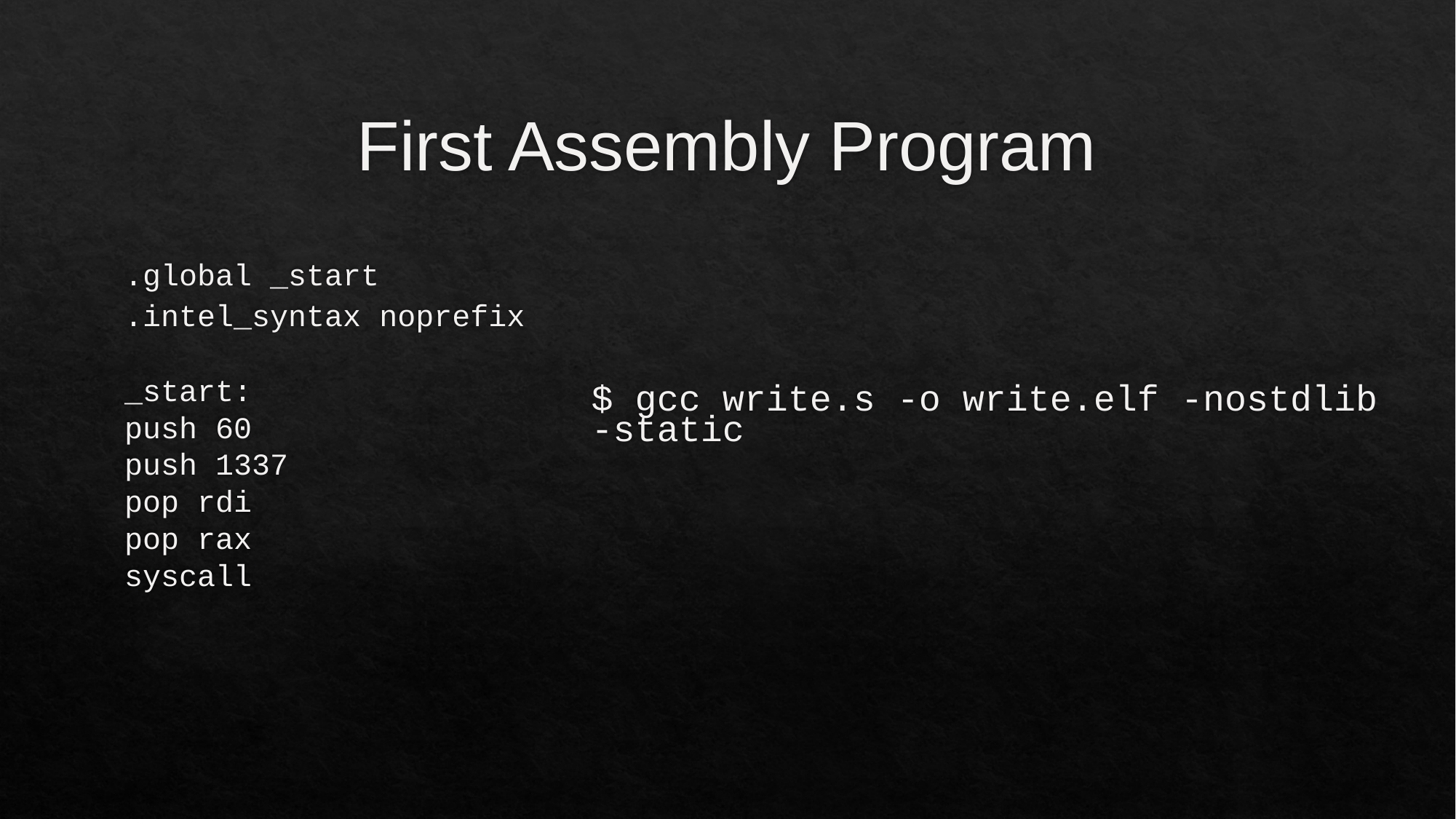

# First Assembly Program
.global _start
.intel_syntax noprefix

_start:
push 60
push 1337
pop rdi
pop rax
syscall

$ gcc write.s -o write.elf -nostdlib -static